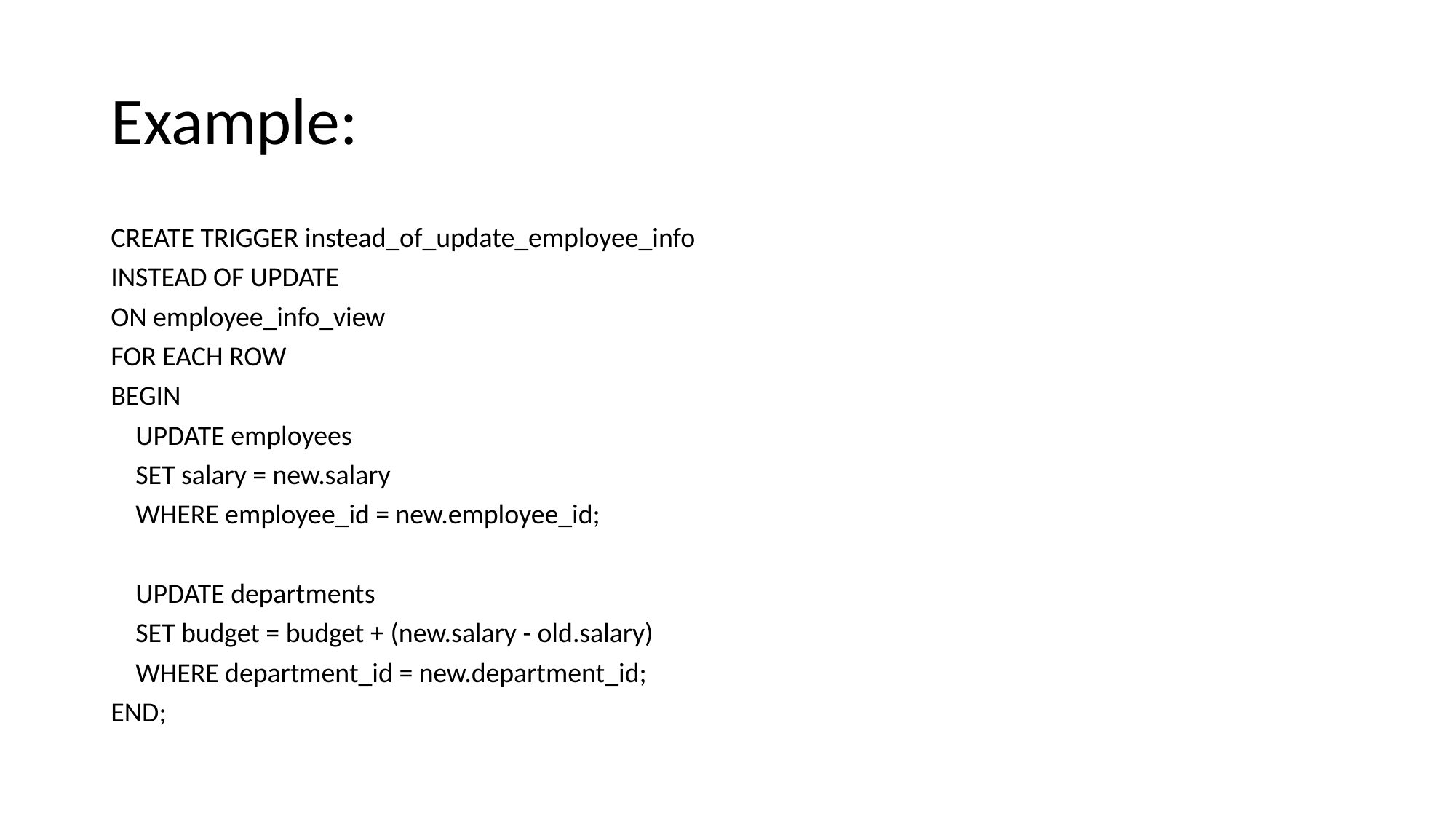

# Example:
CREATE TRIGGER instead_of_update_employee_info
INSTEAD OF UPDATE
ON employee_info_view
FOR EACH ROW
BEGIN
    UPDATE employees
    SET salary = new.salary
    WHERE employee_id = new.employee_id;

    UPDATE departments
    SET budget = budget + (new.salary - old.salary)
    WHERE department_id = new.department_id;
END;